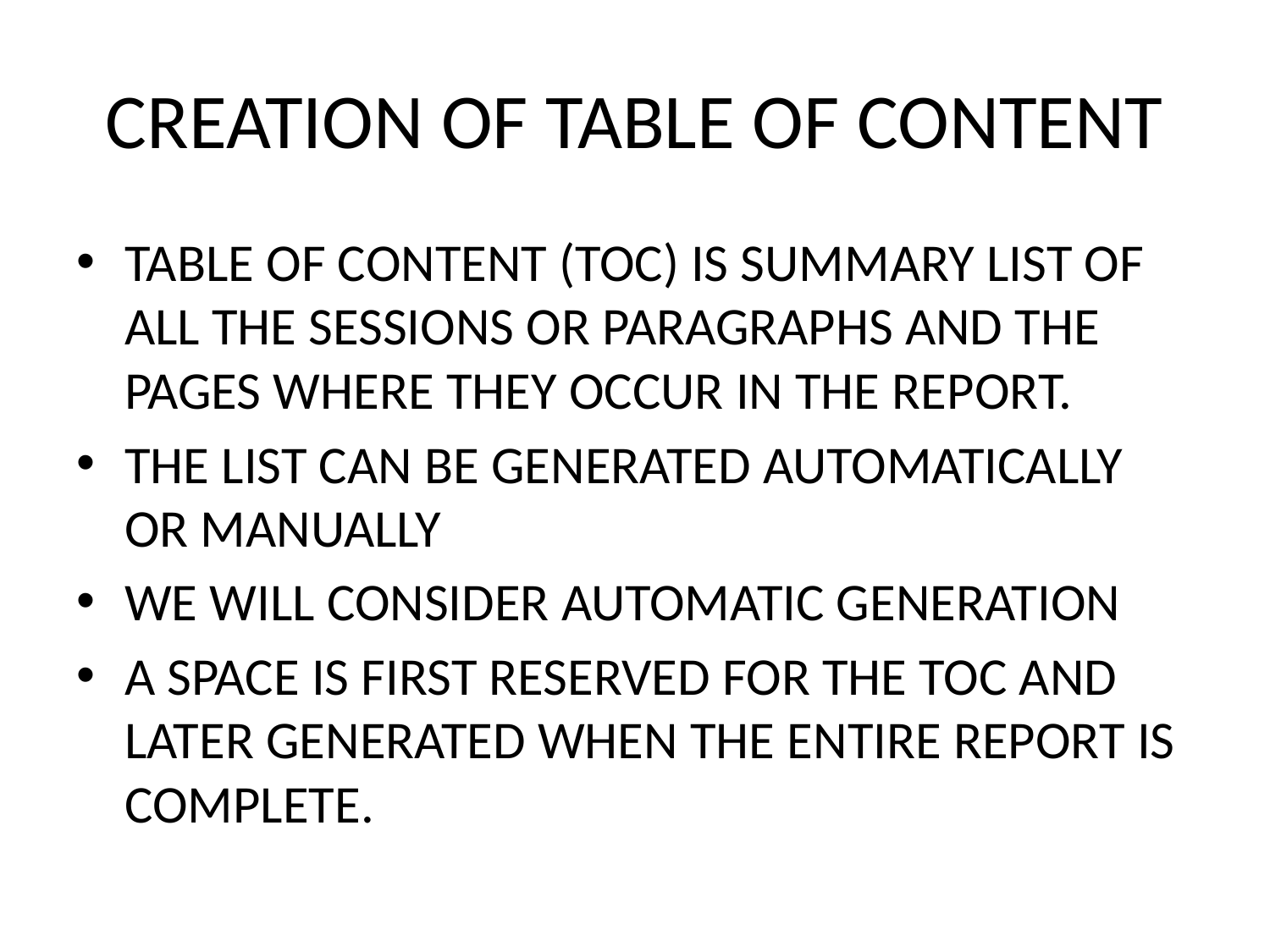

# CREATION OF TABLE OF CONTENT
TABLE OF CONTENT (TOC) IS SUMMARY LIST OF ALL THE SESSIONS OR PARAGRAPHS AND THE PAGES WHERE THEY OCCUR IN THE REPORT.
THE LIST CAN BE GENERATED AUTOMATICALLY OR MANUALLY
WE WILL CONSIDER AUTOMATIC GENERATION
A SPACE IS FIRST RESERVED FOR THE TOC AND LATER GENERATED WHEN THE ENTIRE REPORT IS COMPLETE.